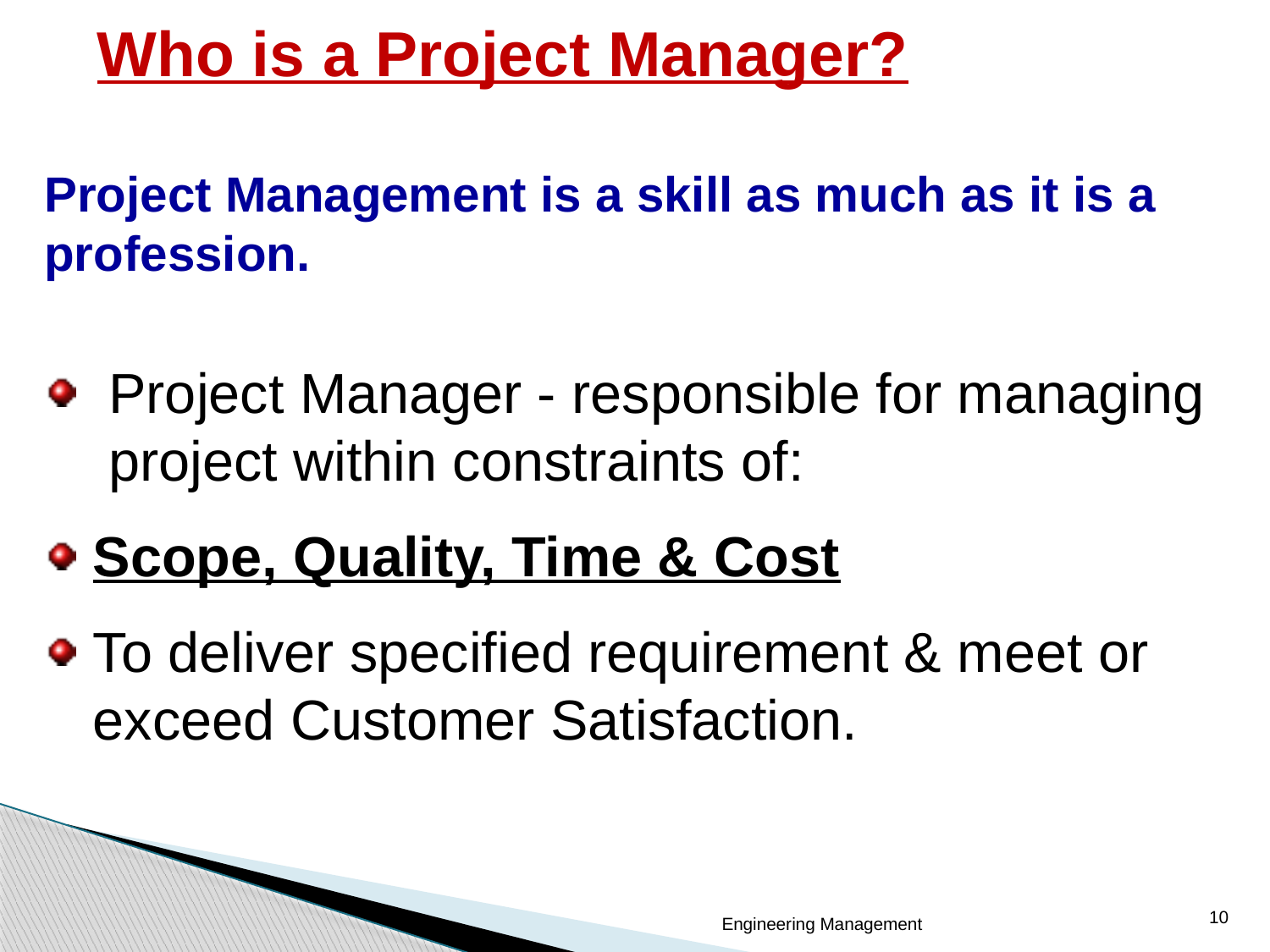

# Who is a Project Manager?
Project Management is a skill as much as it is a profession.
 Project Manager - responsible for managing  project within constraints of:
Scope, Quality, Time & Cost
To deliver specified requirement & meet or exceed Customer Satisfaction.
10
Engineering Management